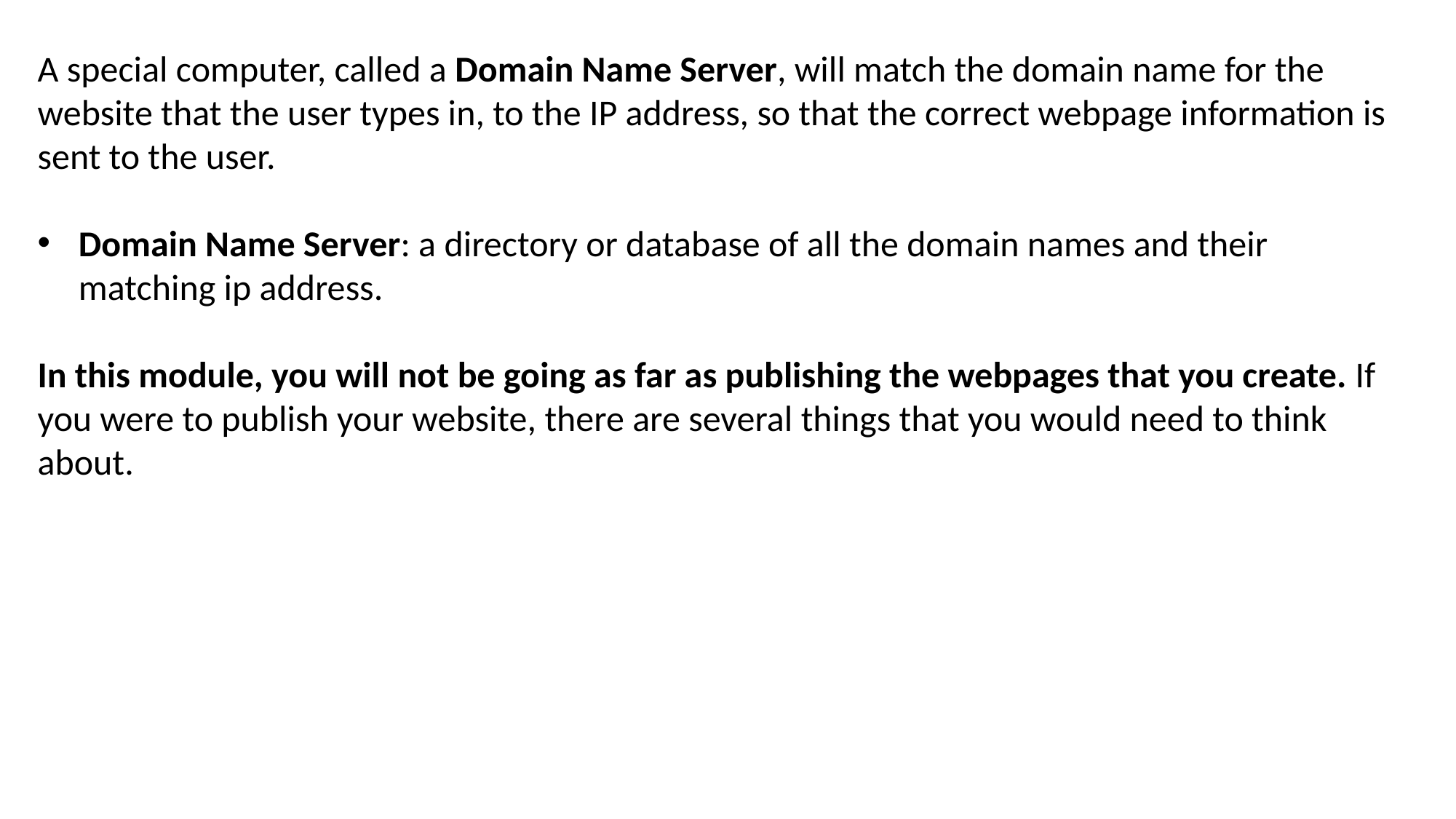

A special computer, called a Domain Name Server, will match the domain name for the website that the user types in, to the IP address, so that the correct webpage information is sent to the user.

Domain Name Server: a directory or database of all the domain names and their matching ip address.

In this module, you will not be going as far as publishing the webpages that you create. If you were to publish your website, there are several things that you would need to think about.